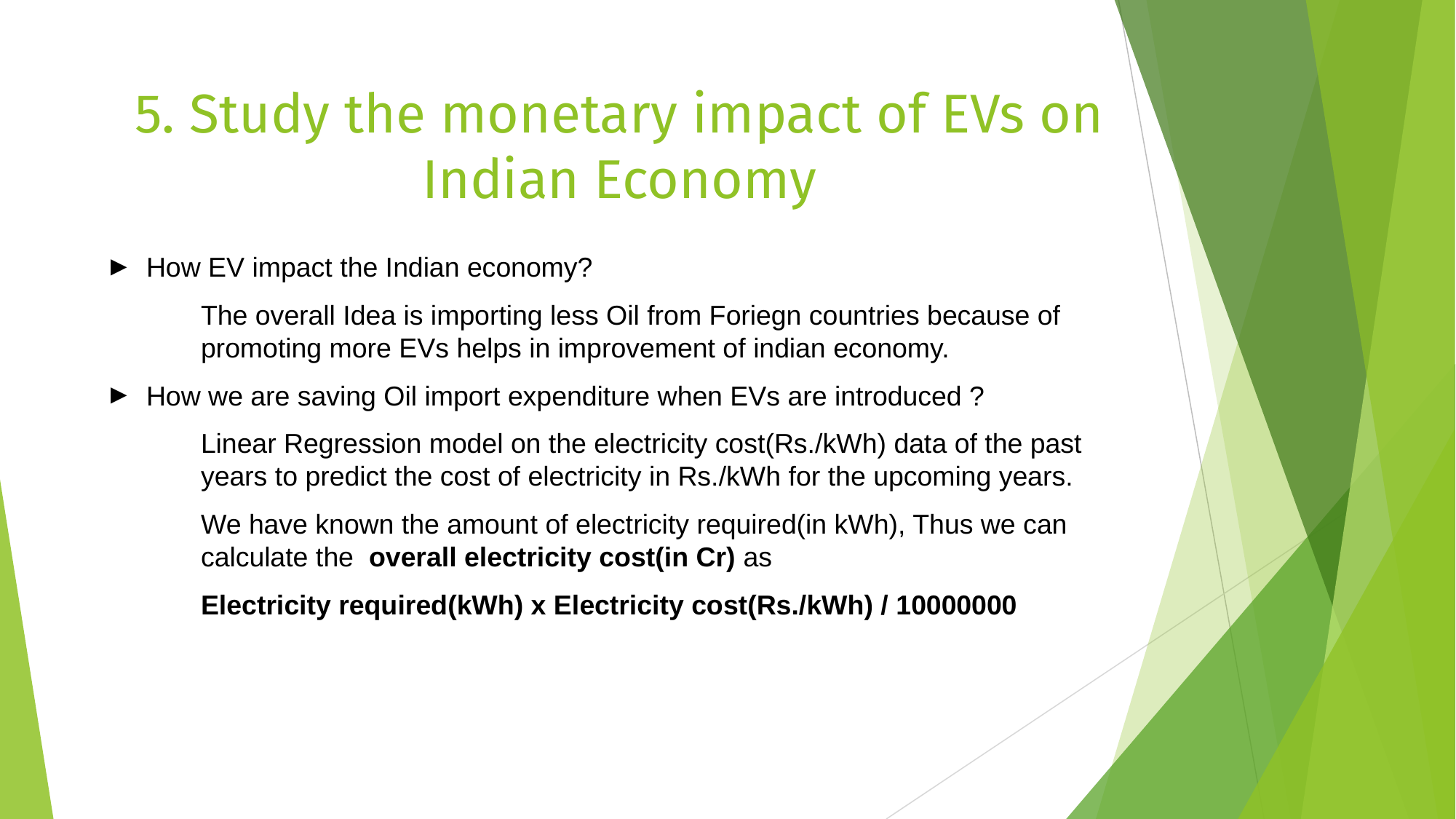

# 5. Study the monetary impact of EVs on Indian Economy
How EV impact the Indian economy?
The overall Idea is importing less Oil from Foriegn countries because of promoting more EVs helps in improvement of indian economy.
How we are saving Oil import expenditure when EVs are introduced ?
Linear Regression model on the electricity cost(Rs./kWh) data of the past years to predict the cost of electricity in Rs./kWh for the upcoming years.
We have known the amount of electricity required(in kWh), Thus we can calculate the  overall electricity cost(in Cr) as
Electricity required(kWh) x Electricity cost(Rs./kWh) / 10000000